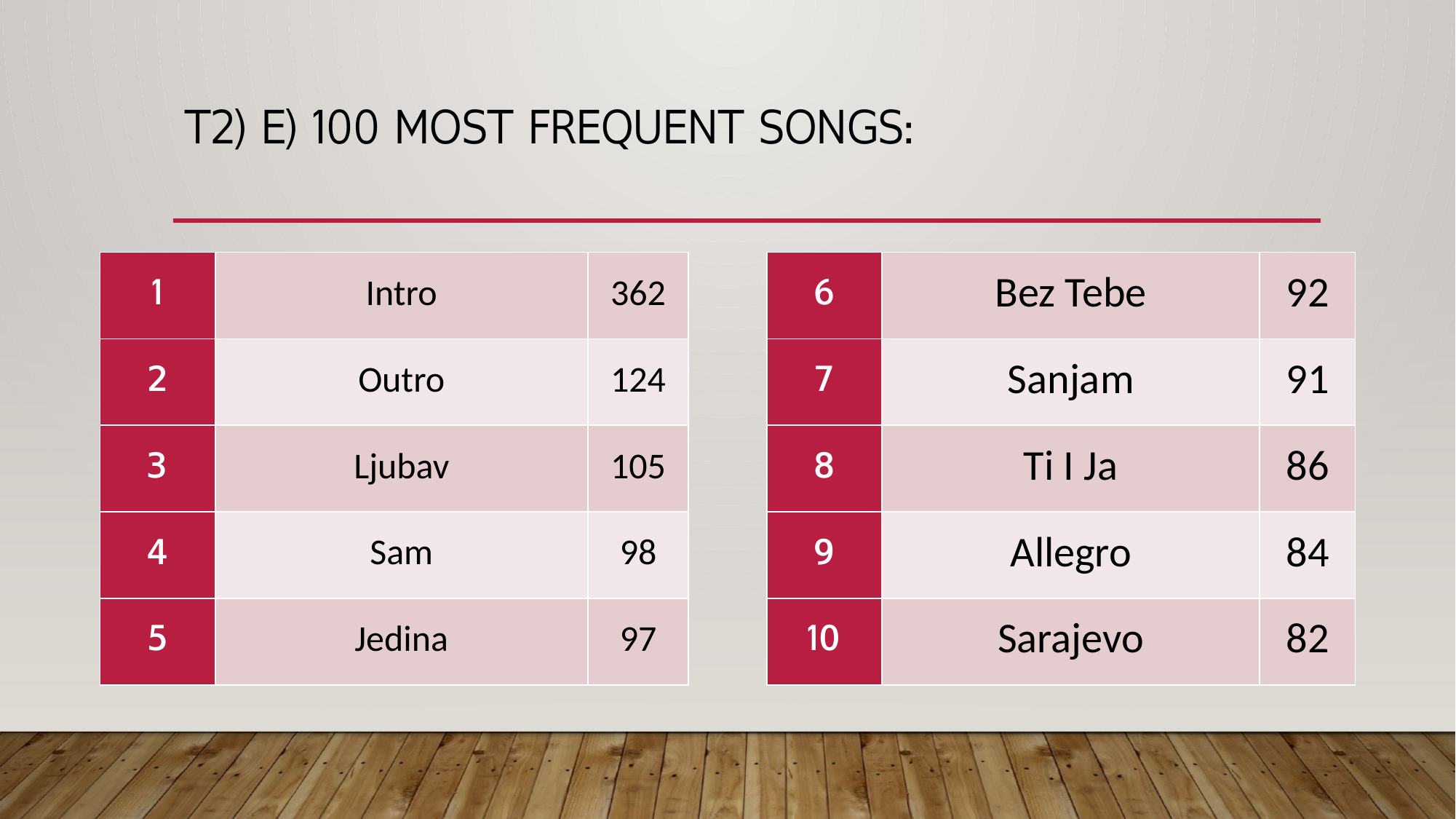

# T2) e) 100 most frequent songs:
| 1 | Intro | 362 |
| --- | --- | --- |
| 2 | Outro | 124 |
| 3 | Ljubav | 105 |
| 4 | Sam | 98 |
| 5 | Jedina | 97 |
| 6 | Bez Tebe | 92 |
| --- | --- | --- |
| 7 | Sanjam | 91 |
| 8 | Ti I Ja | 86 |
| 9 | Allegro | 84 |
| 10 | Sarajevo | 82 |